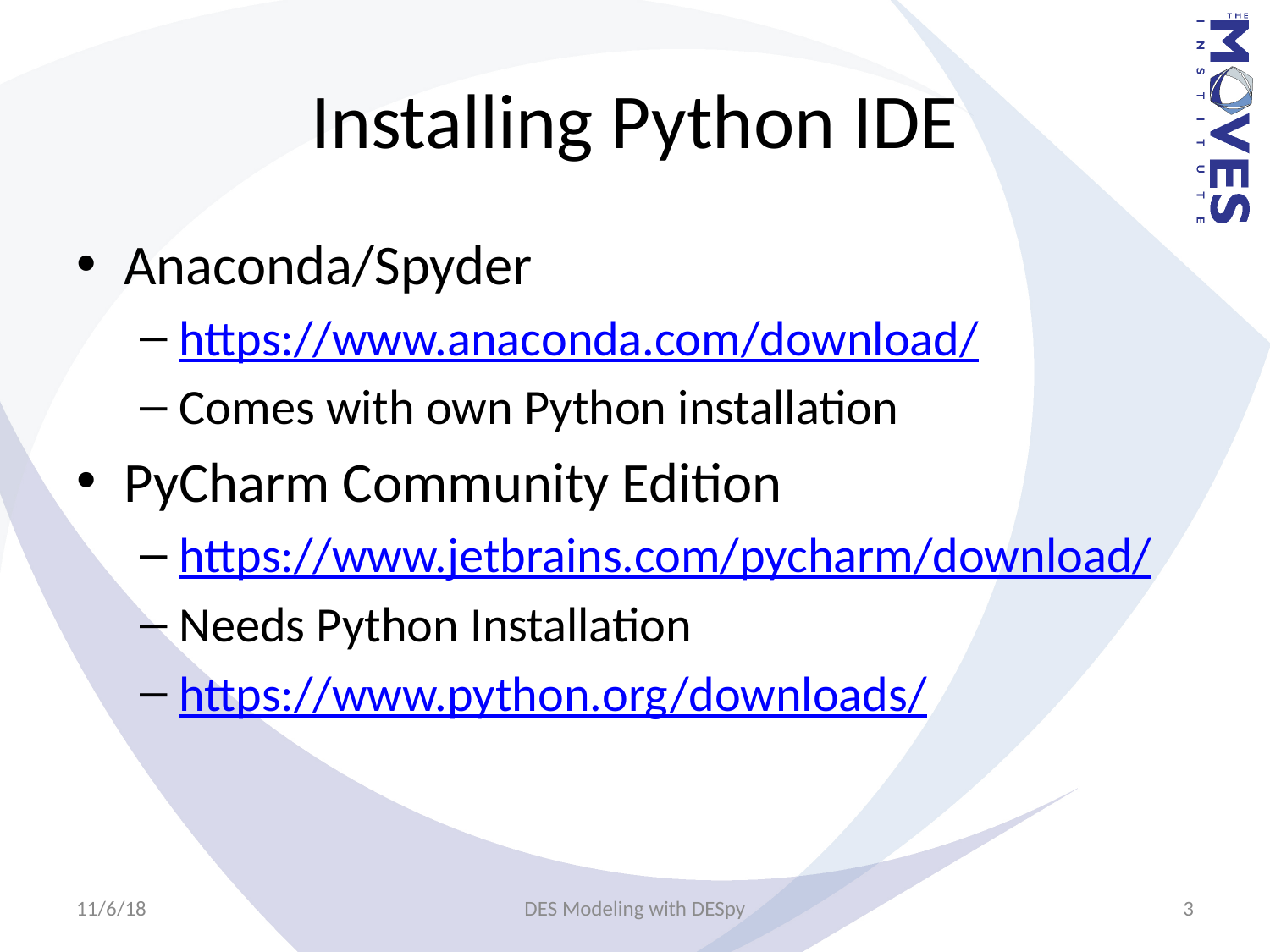

# Installing Python IDE
Anaconda/Spyder
https://www.anaconda.com/download/
Comes with own Python installation
PyCharm Community Edition
https://www.jetbrains.com/pycharm/download/
Needs Python Installation
https://www.python.org/downloads/
11/6/18
DES Modeling with DESpy
3